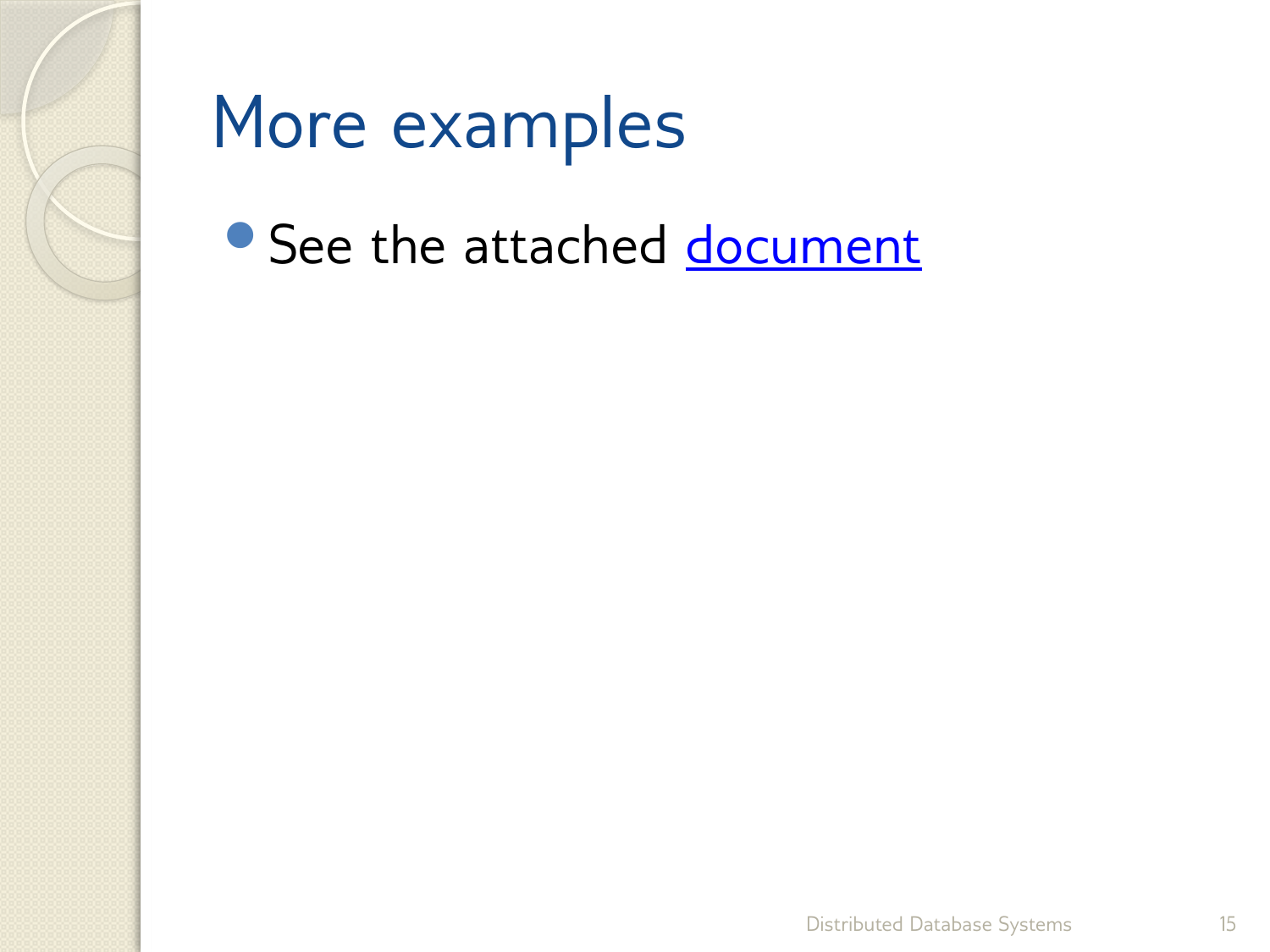

# More examples
See the attached document
Distributed Database Systems
15